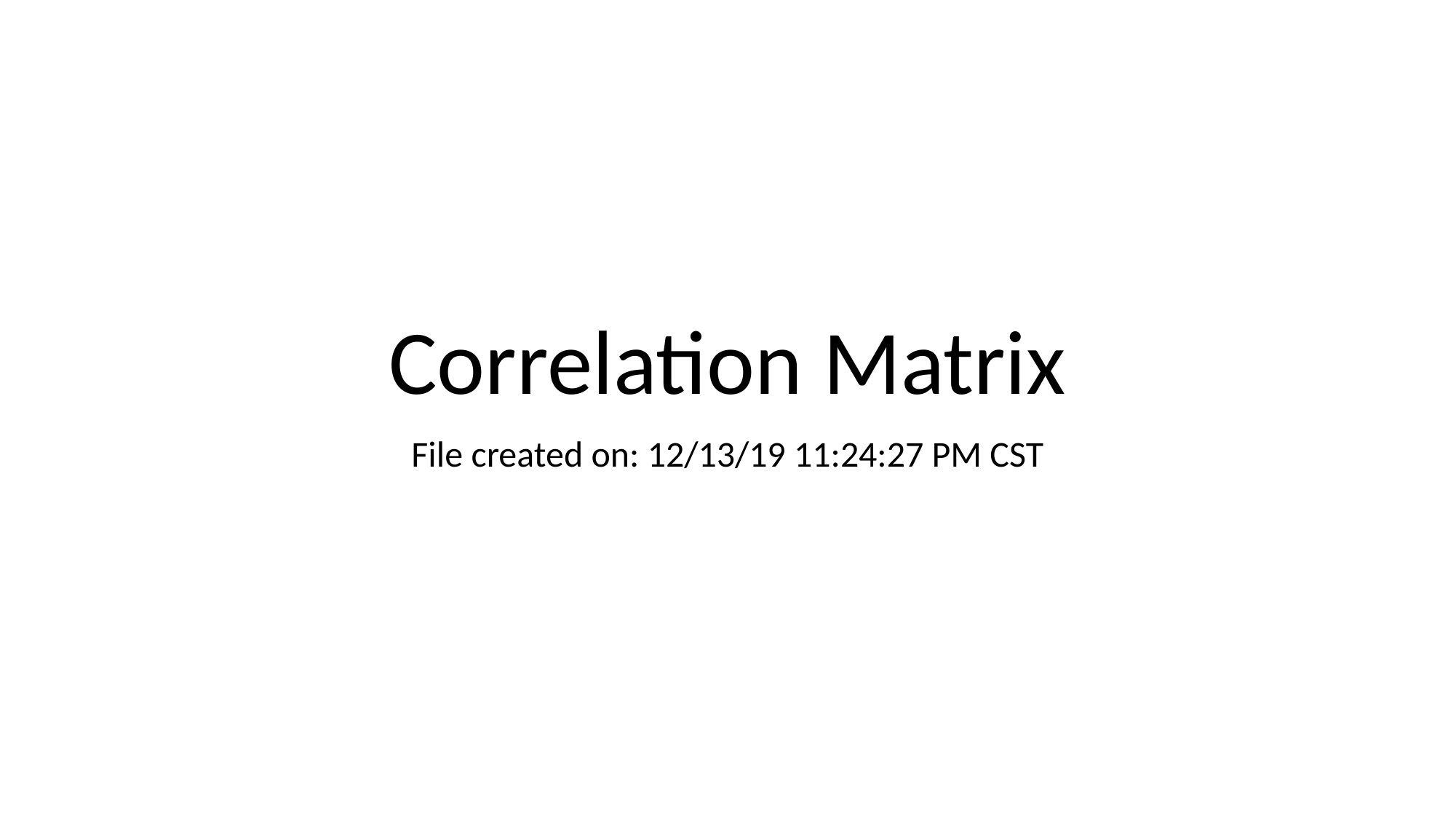

# Correlation Matrix
File created on: 12/13/19 11:24:27 PM CST